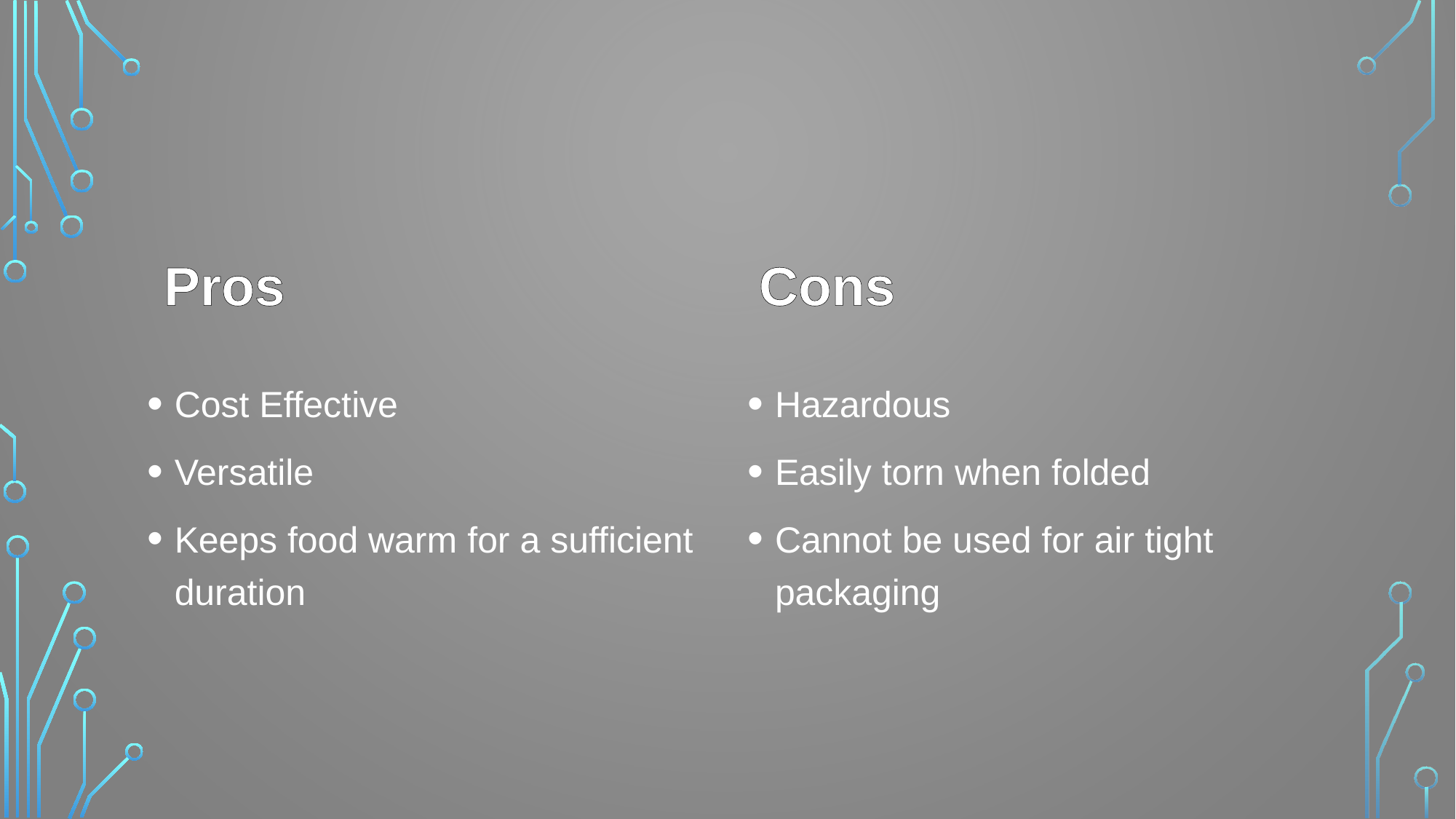

Cons
Pros
Cost Effective
Versatile
Keeps food warm for a sufficient duration
Hazardous
Easily torn when folded
Cannot be used for air tight packaging